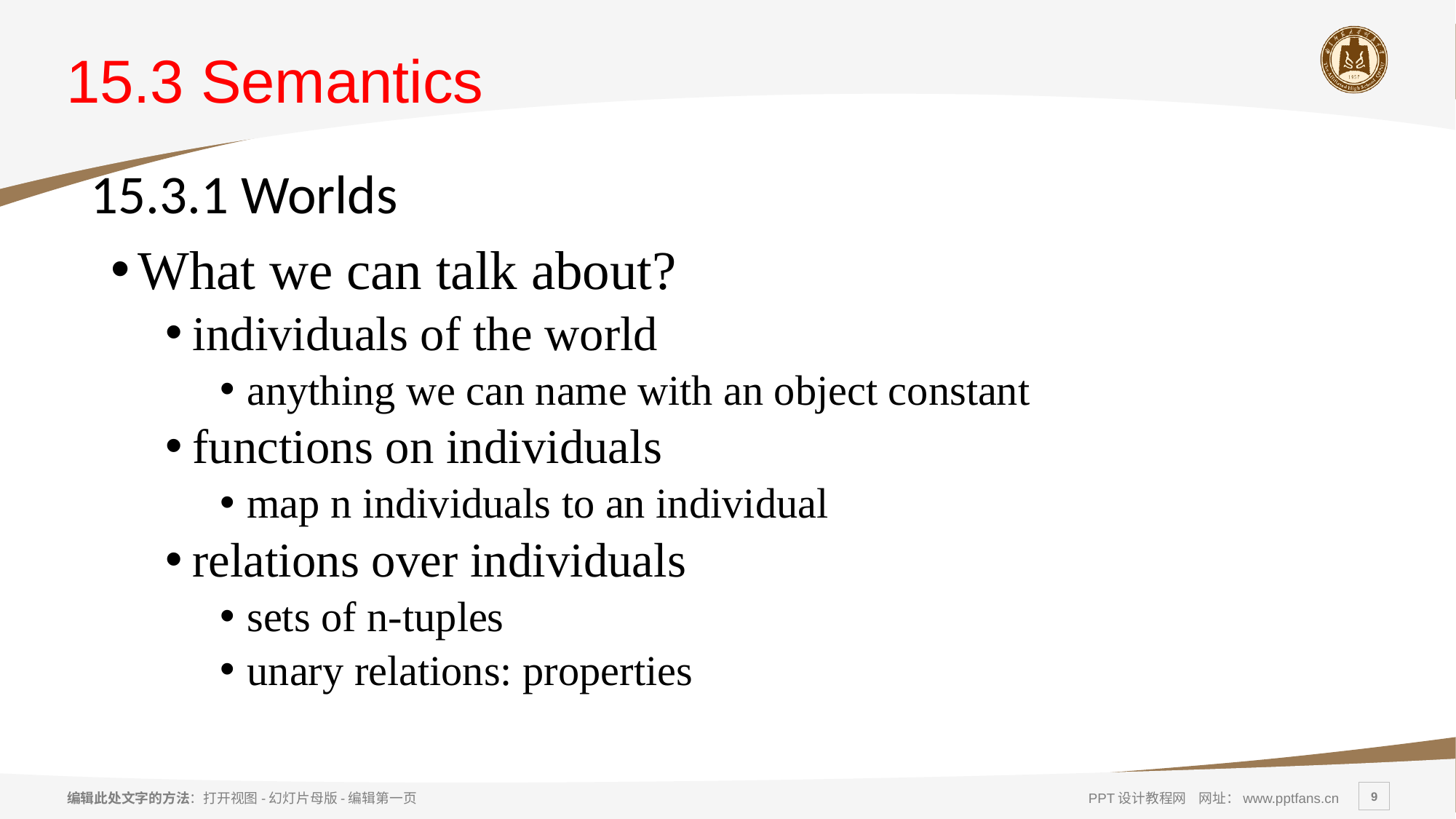

# 15.3 Semantics
15.3.1 Worlds
What we can talk about?
individuals of the world
anything we can name with an object constant
functions on individuals
map n individuals to an individual
relations over individuals
sets of n-tuples
unary relations: properties